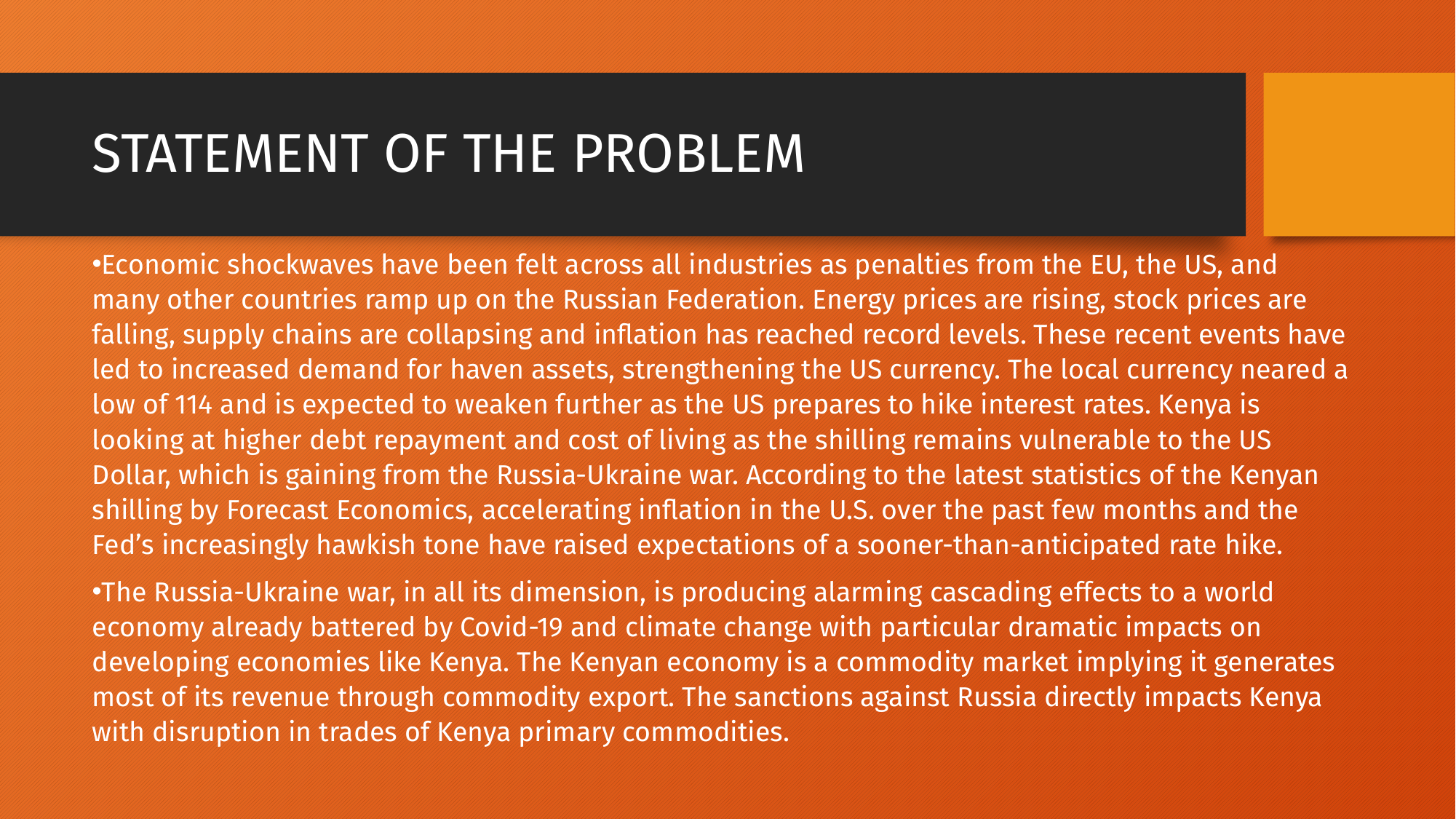

# STATEMENT OF THE PROBLEM
Economic shockwaves have been felt across all industries as penalties from the EU, the US, and many other countries ramp up on the Russian Federation. Energy prices are rising, stock prices are falling, supply chains are collapsing and inflation has reached record levels. These recent events have led to increased demand for haven assets, strengthening the US currency. The local currency neared a low of 114 and is expected to weaken further as the US prepares to hike interest rates. Kenya is looking at higher debt repayment and cost of living as the shilling remains vulnerable to the US Dollar, which is gaining from the Russia-Ukraine war. According to the latest statistics of the Kenyan shilling by Forecast Economics, accelerating inflation in the U.S. over the past few months and the Fed’s increasingly hawkish tone have raised expectations of a sooner-than-anticipated rate hike.
The Russia-Ukraine war, in all its dimension, is producing alarming cascading effects to a world economy already battered by Covid-19 and climate change with particular dramatic impacts on developing economies like Kenya. The Kenyan economy is a commodity market implying it generates most of its revenue through commodity export. The sanctions against Russia directly impacts Kenya with disruption in trades of Kenya primary commodities.